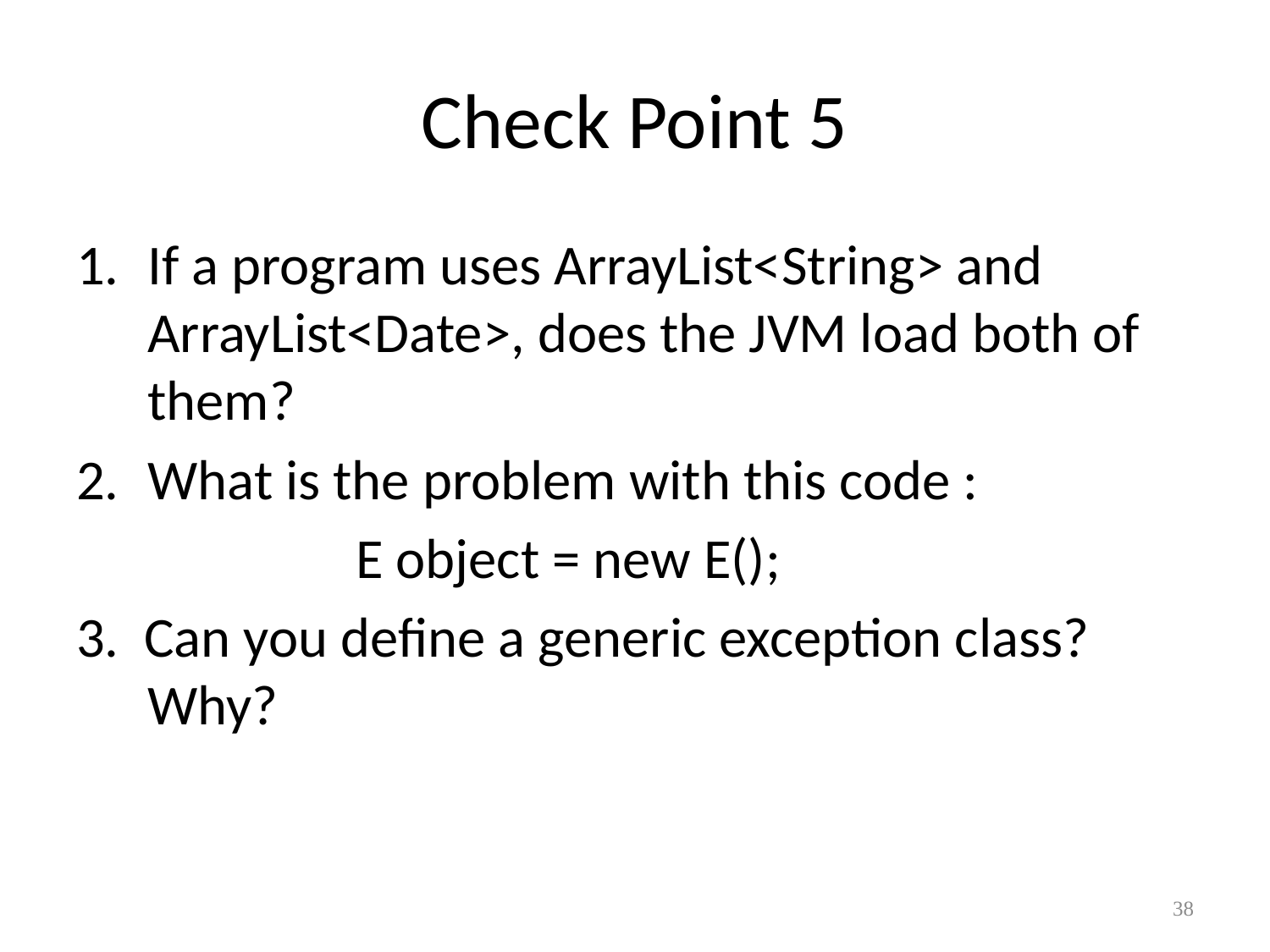

# Check Point 5
If a program uses ArrayList<String> and ArrayList<Date>, does the JVM load both of them?
What is the problem with this code :
                      E object = new E();
3.  Can you define a generic exception class? Why?

38